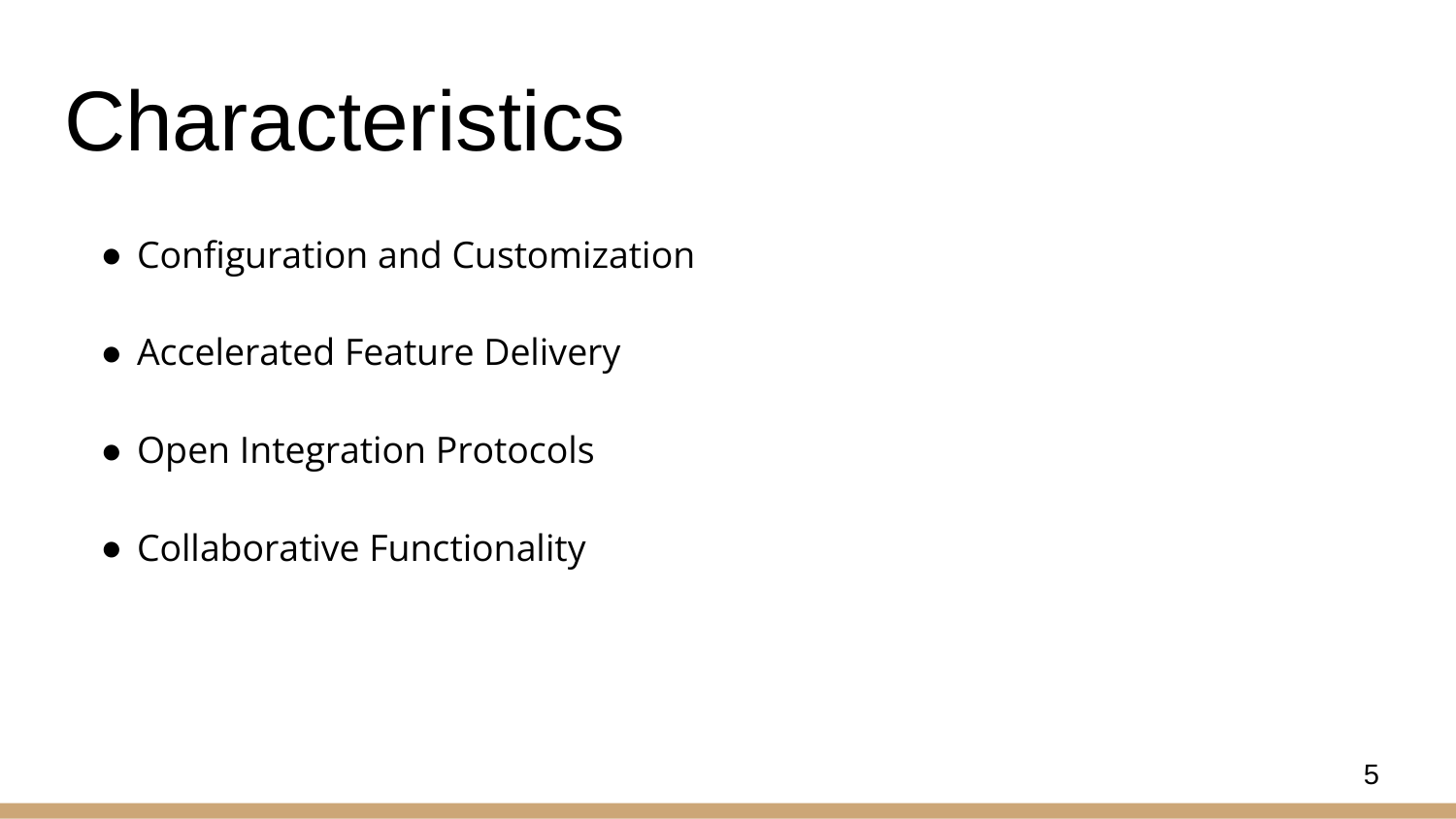

# Characteristics
Configuration and Customization
Accelerated Feature Delivery
Open Integration Protocols
Collaborative Functionality
5